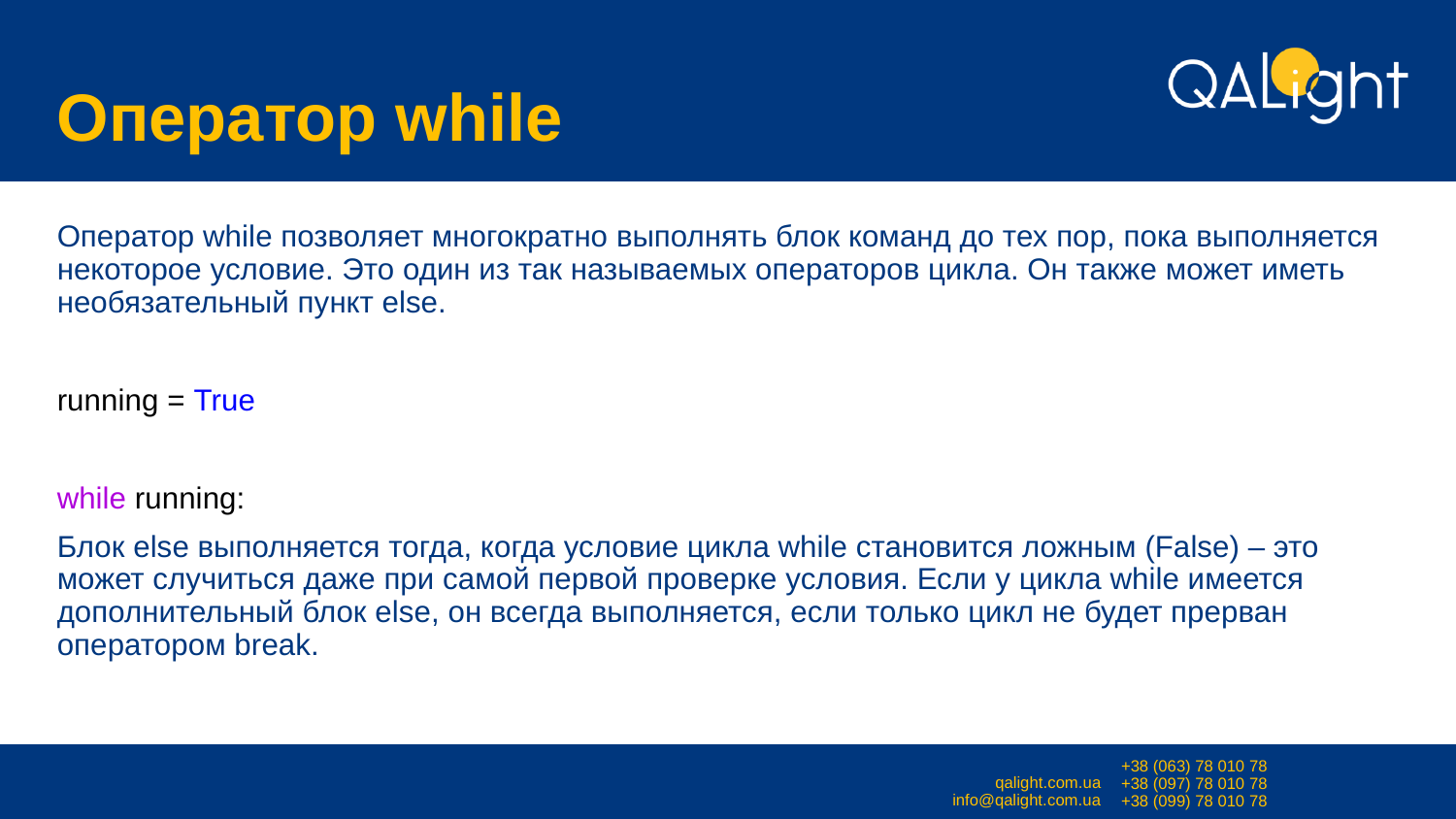

# Оператор while
Оператор while позволяет многократно выполнять блок команд до тех пор, пока выполняется некоторое условие. Это один из так называемых операторов цикла. Он также может иметь необязательный пункт else.

running = True

while running:
Блок else выполняется тогда, когда условие цикла while становится ложным (False) – это может случиться даже при самой первой проверке условия. Если у цикла while имеется дополнительный блок else, он всегда выполняется, если только цикл не будет прерван оператором break.